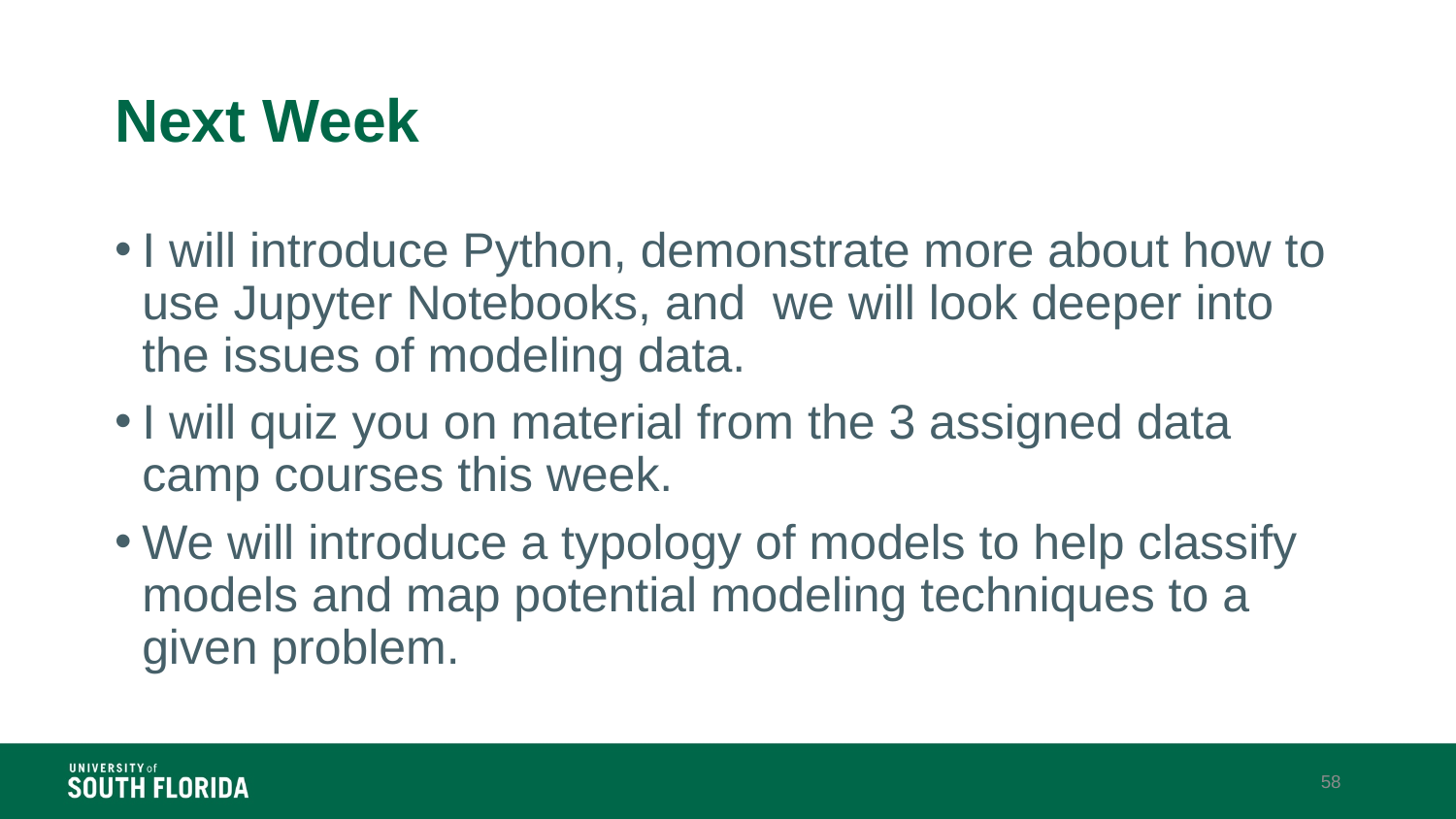

# Next Week
I will introduce Python, demonstrate more about how to use Jupyter Notebooks, and  we will look deeper into the issues of modeling data.
I will quiz you on material from the 3 assigned data camp courses this week.
We will introduce a typology of models to help classify models and map potential modeling techniques to a given problem.
58